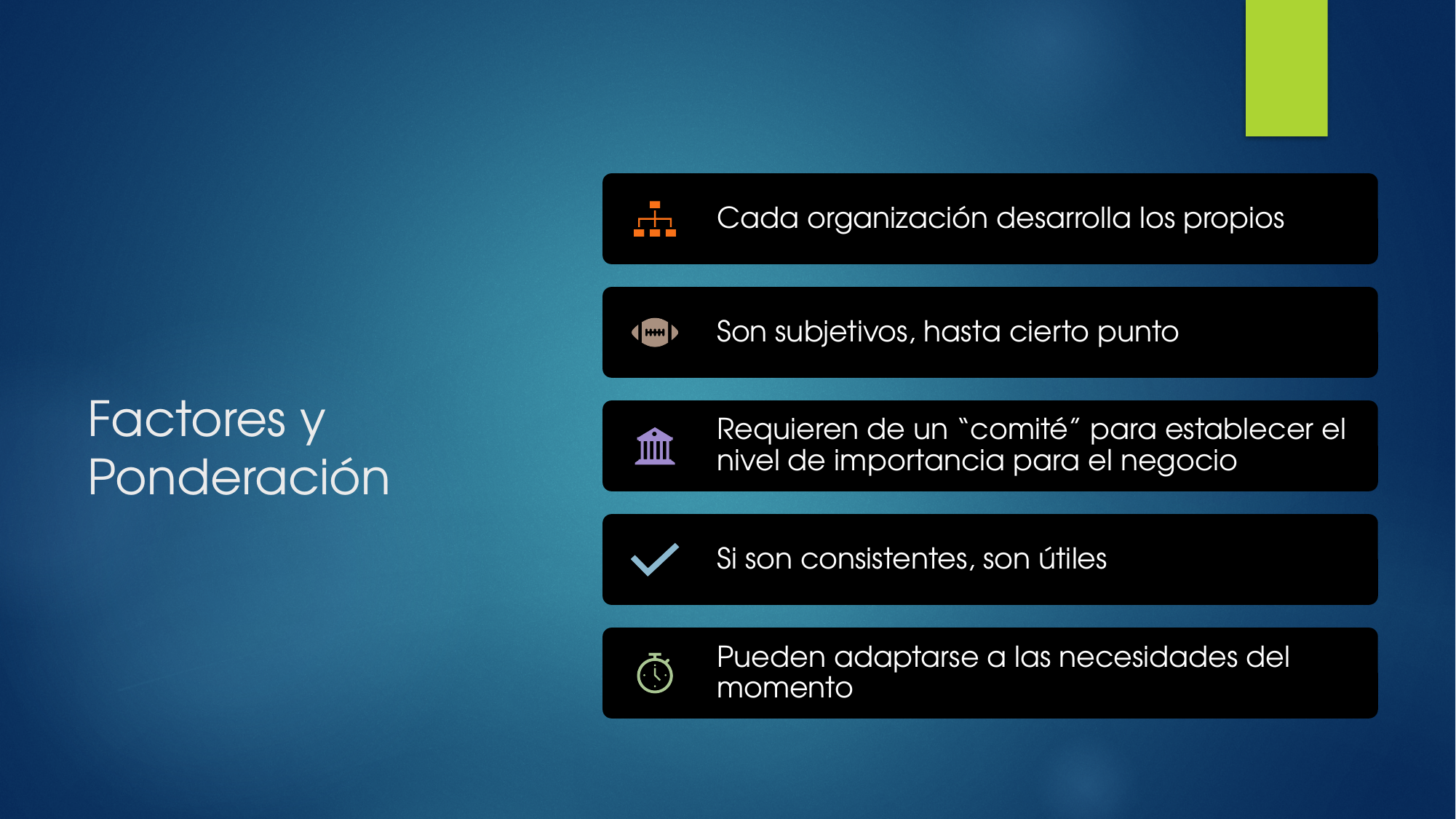

# Factores y Ponderación
Cada organización desarrolla los propios
Son subjetivos, hasta cierto punto
Requieren de un “comité” para establecer el nivel de importancia para el negocio
Si son consistentes, son útiles
Pueden adaptarse a las necesidades del momento